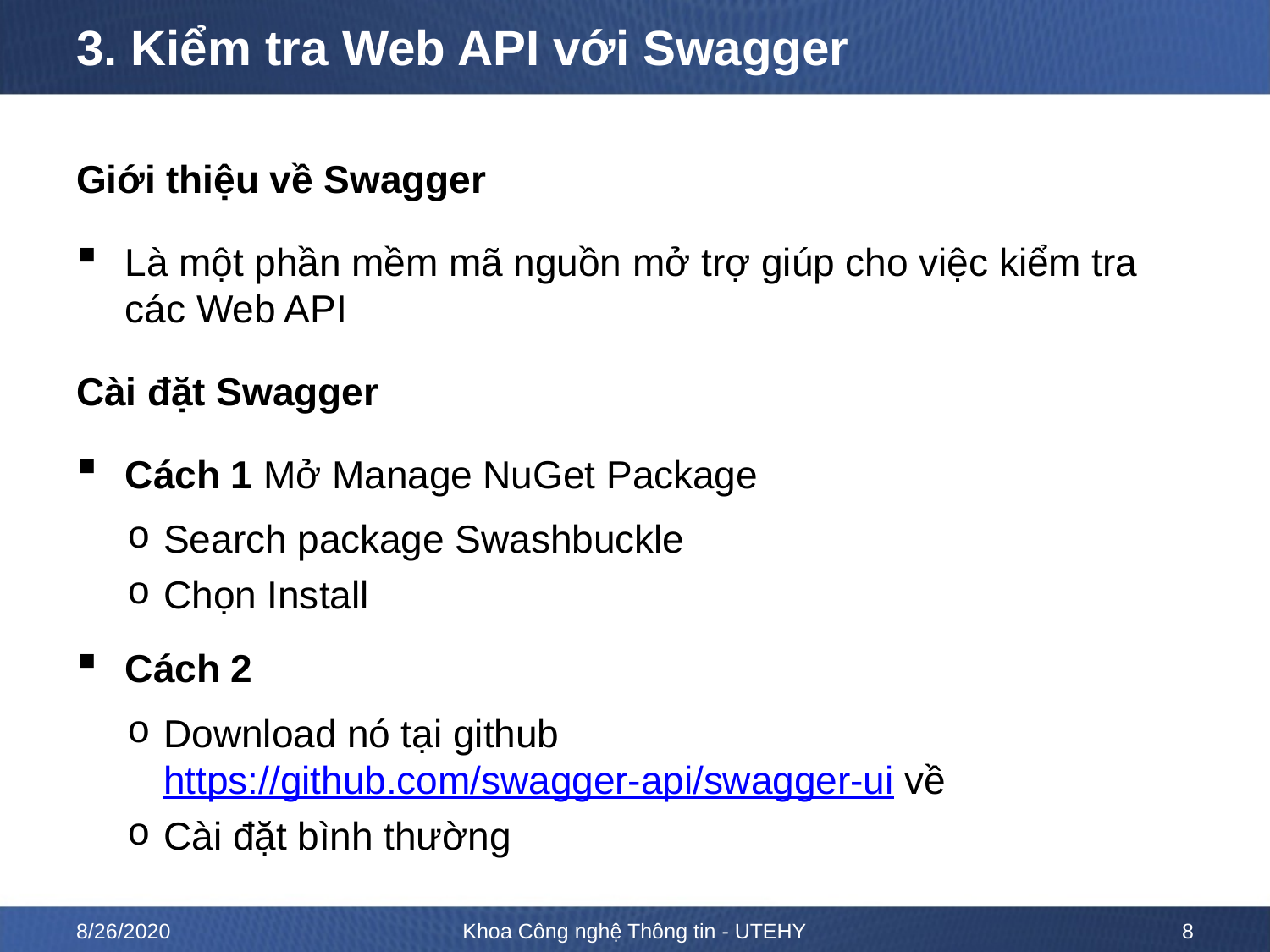

# 3. Kiểm tra Web API với Swagger
Giới thiệu về Swagger
Là một phần mềm mã nguồn mở trợ giúp cho việc kiểm tra các Web API
Cài đặt Swagger
Cách 1 Mở Manage NuGet Package
Search package Swashbuckle
Chọn Install
Cách 2
Download nó tại github  https://github.com/swagger-api/swagger-ui về
Cài đặt bình thường

8/26/2020
Khoa Công nghệ Thông tin - UTEHY
8